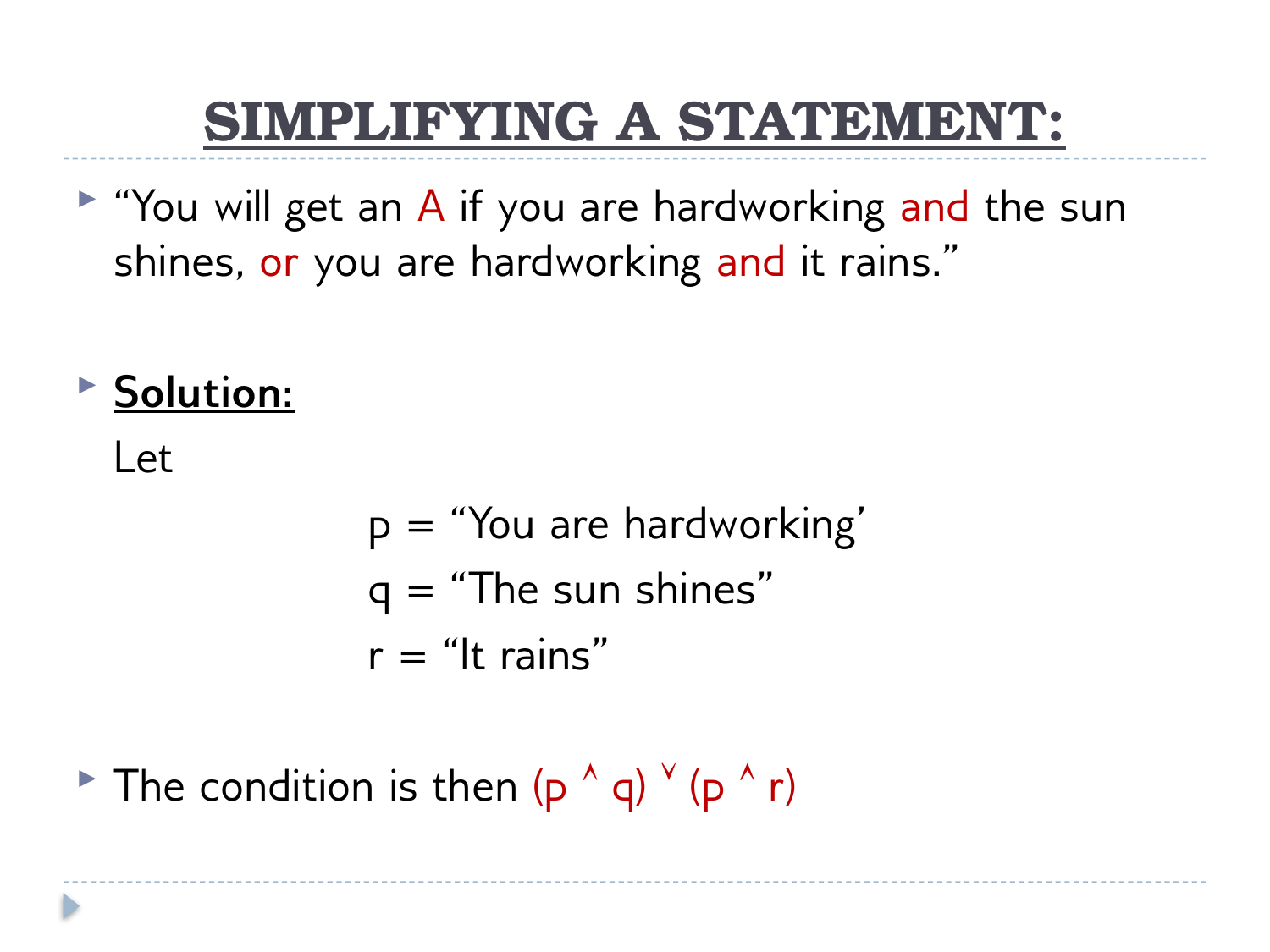

# SIMPLIFYING A STATEMENT:
“You will get an A if you are hardworking and the sun shines, or you are hardworking and it rains.”

Solution:
	Let
			p = “You are hardworking’
			q = “The sun shines”
			r = “It rains”

The condition is then (p ∧ q) ∨ (p ∧ r)